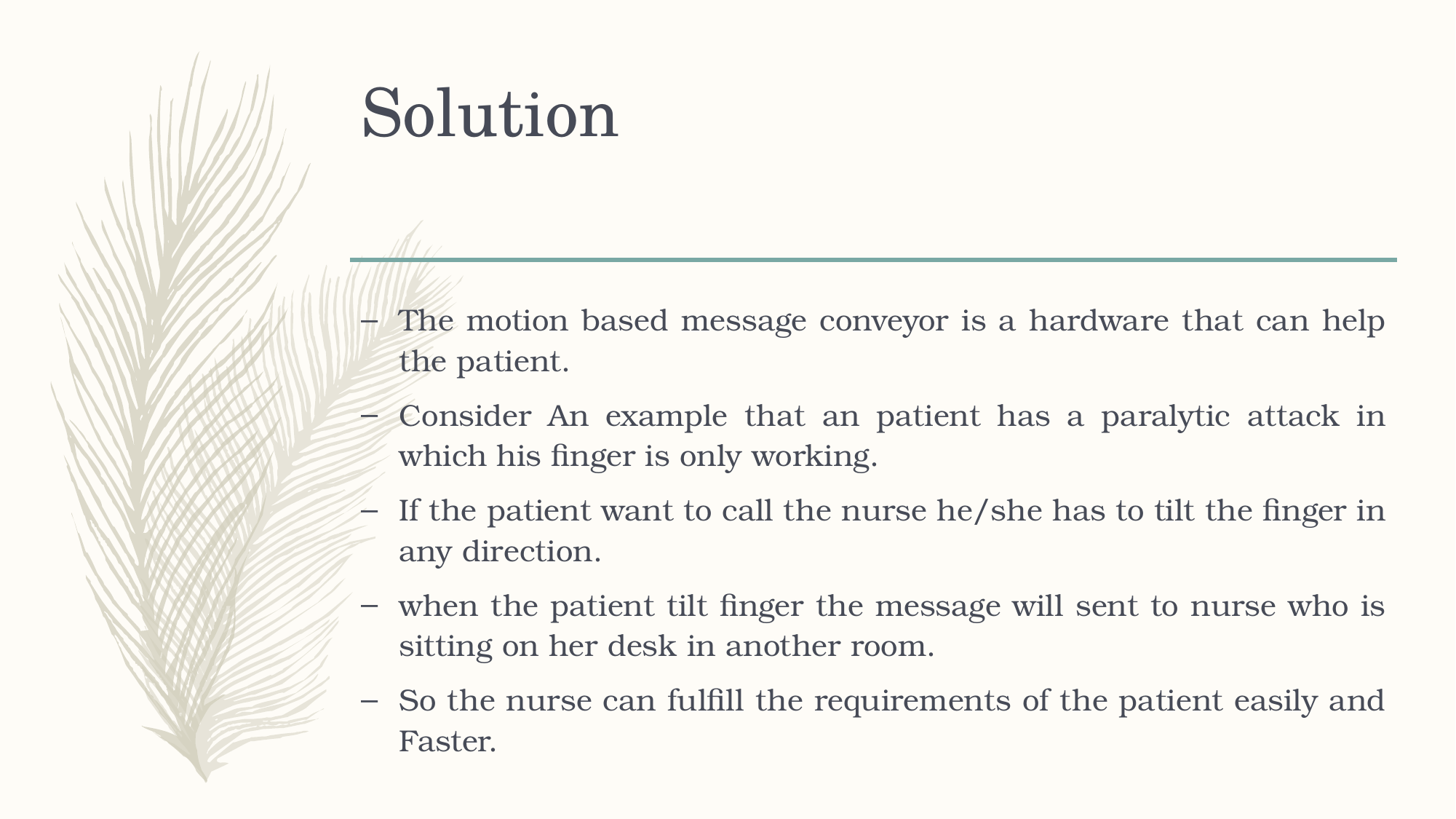

# Solution
The motion based message conveyor is a hardware that can help the patient.
Consider An example that an patient has a paralytic attack in which his finger is only working.
If the patient want to call the nurse he/she has to tilt the finger in any direction.
when the patient tilt finger the message will sent to nurse who is sitting on her desk in another room.
So the nurse can fulfill the requirements of the patient easily and Faster.